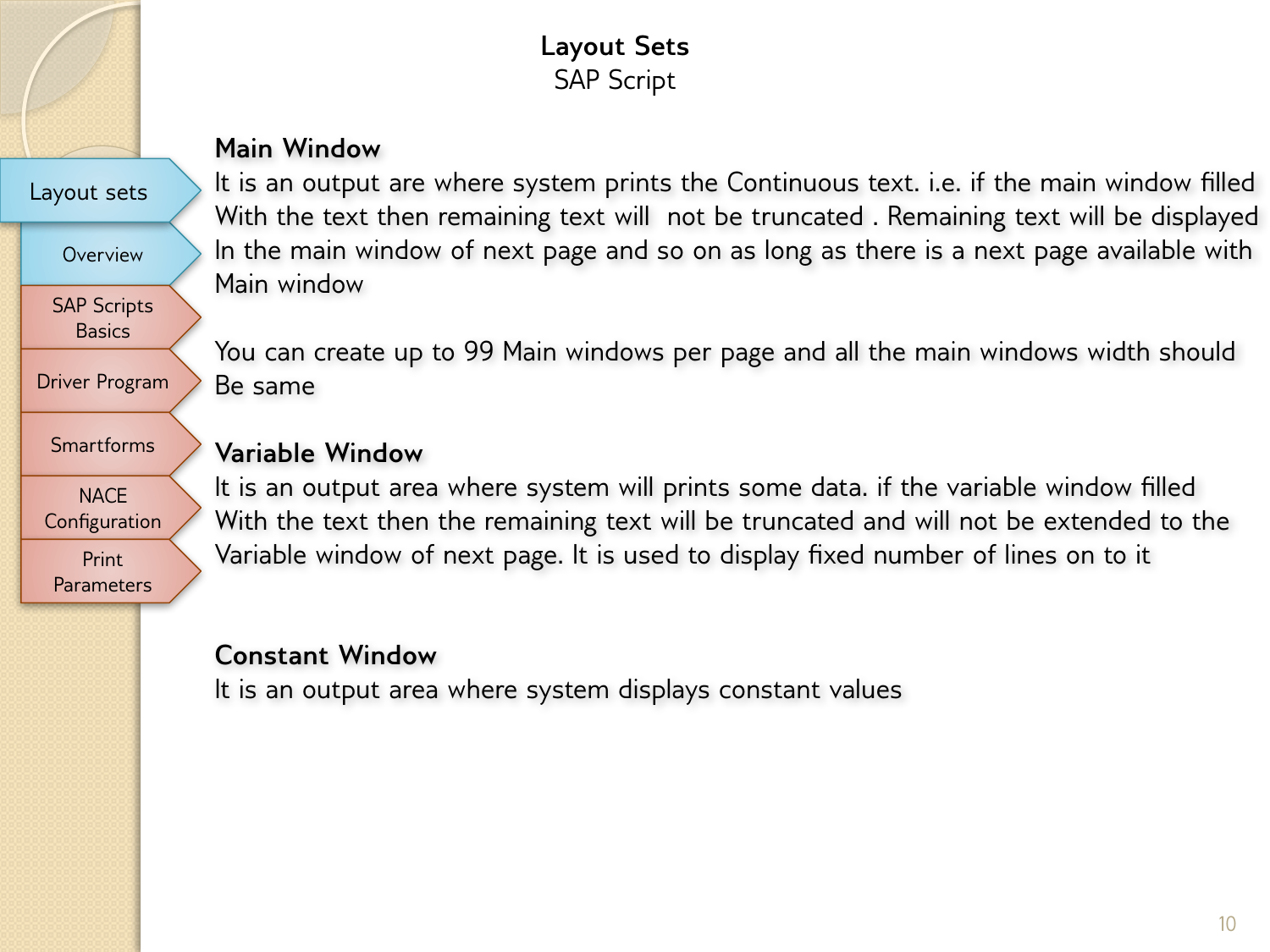

Layout Sets
SAP Script
Main Window
It is an output are where system prints the Continuous text. i.e. if the main window filled
With the text then remaining text will  not be truncated . Remaining text will be displayed
In the main window of next page and so on as long as there is a next page available with
Main window

You can create up to 99 Main windows per page and all the main windows width should
Be same

Variable Window
It is an output area where system will prints some data. if the variable window filled
With the text then the remaining text will be truncated and will not be extended to the
Variable window of next page. It is used to display fixed number of lines on to it

Constant Window
It is an output area where system displays constant values

Layout sets
Overview
SAP Scripts Basics
Driver Program
Smartforms
NACE Configuration
Print Parameters
10